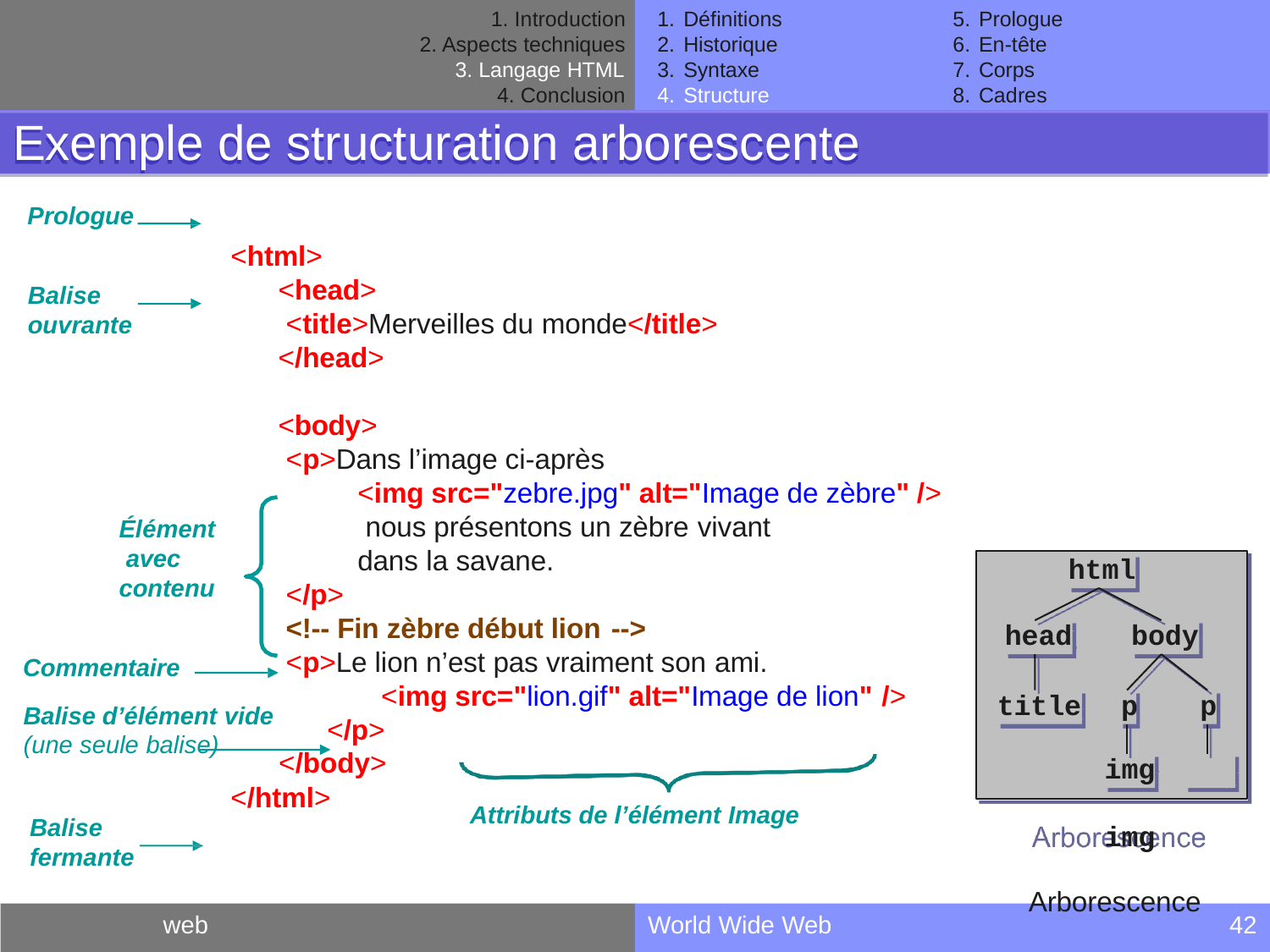

Introduction
Aspects techniques
Langage HTML
Conclusion
Définitions
Historique
Syntaxe
Structure
Prologue
En-tête
Corps
Cadres

Exemple de structuration arborescente

Prologue

<html>
<head>
<title>Merveilles du monde</title>
</head>
Balise  ouvrante

<body>
<p>Dans l’image ci-après
<img src="zebre.jpg" alt="Image de zèbre" />  nous présentons un zèbre vivant
dans la savane.
</p>
<!-- Fin zèbre début lion -->
<p>Le lion n’est pas vraiment son ami.
<img src="lion.gif" alt="Image de lion" />
</p>
</body>

Élément  avec  contenu

html

head
body

Commentaire
Balise d’élément vide
(une seule balise)

title	p
p

img	img

Arborescence

</html>
Attributs de l’élément Image
Balise
fermante

web
World Wide Web
42